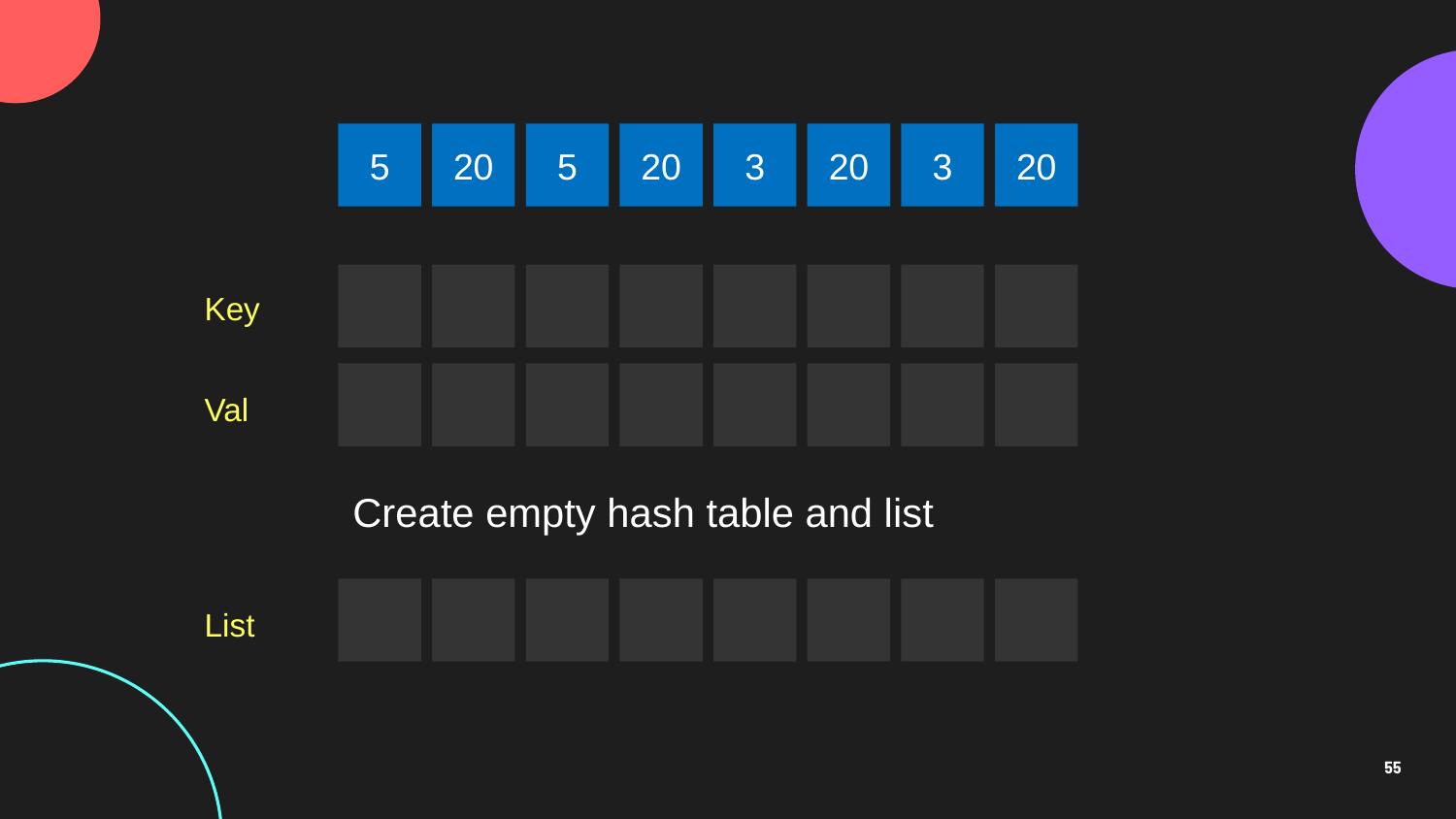

5
20
5
20
3
20
3
20

Key

Val
Create empty hash table and list

List
55